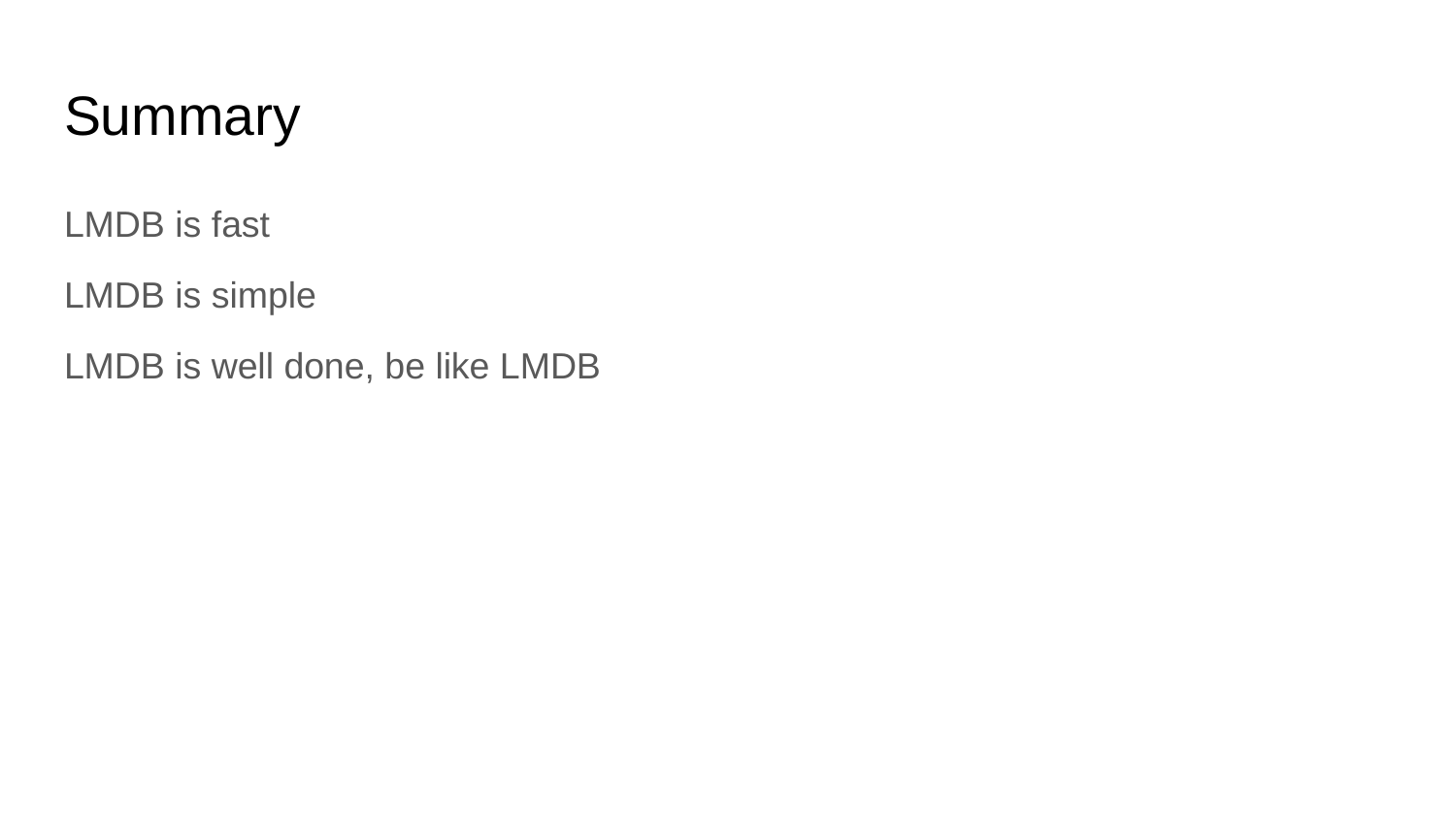

# Summary
LMDB is fast
LMDB is simple
LMDB is well done, be like LMDB